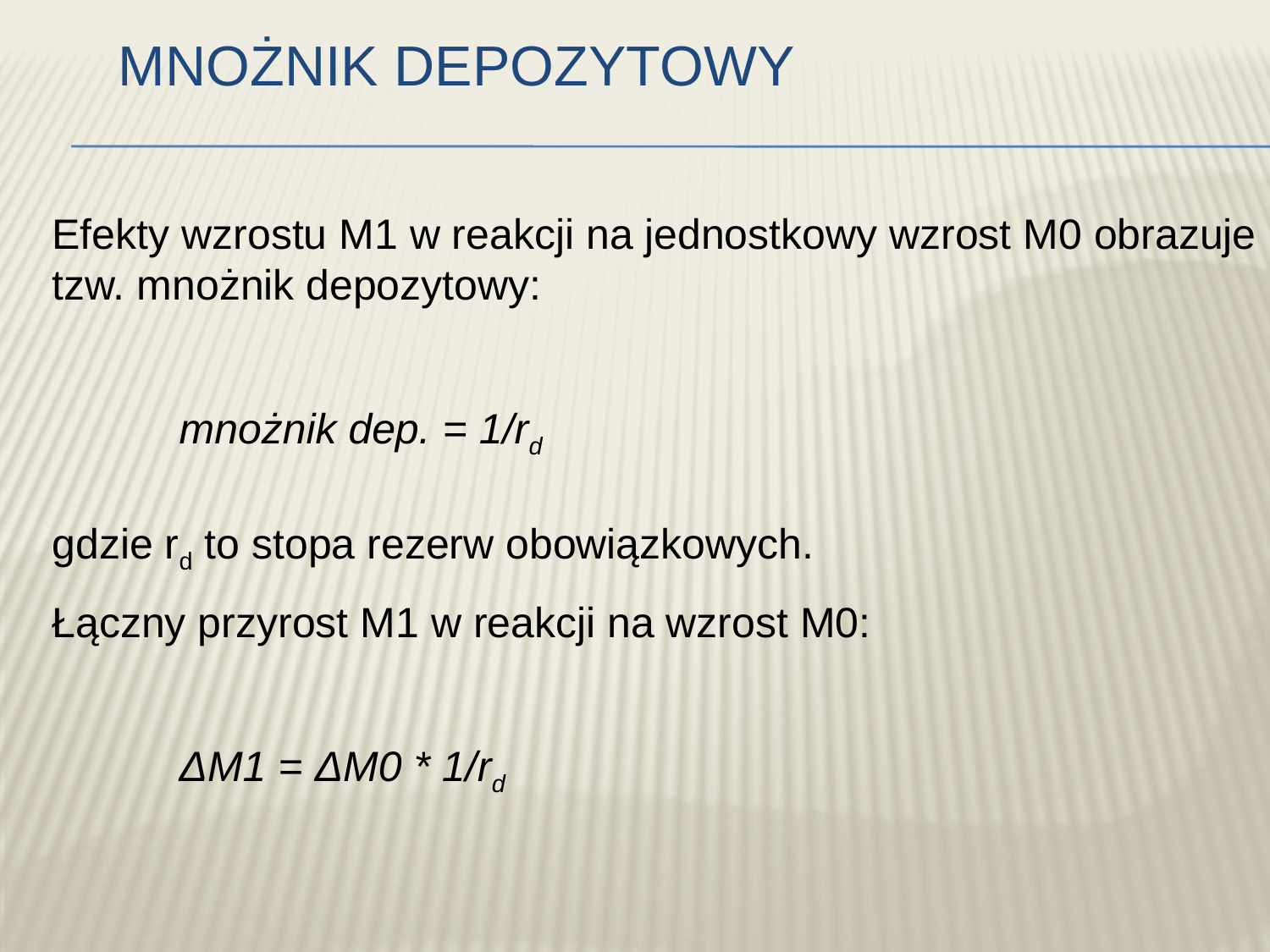

# Mnożnik depozytowy
Efekty wzrostu M1 w reakcji na jednostkowy wzrost M0 obrazuje tzw. mnożnik depozytowy:

	mnożnik dep. = 1/rd

gdzie rd to stopa rezerw obowiązkowych.
Łączny przyrost M1 w reakcji na wzrost M0:

	ΔM1 = ΔM0 * 1/rd